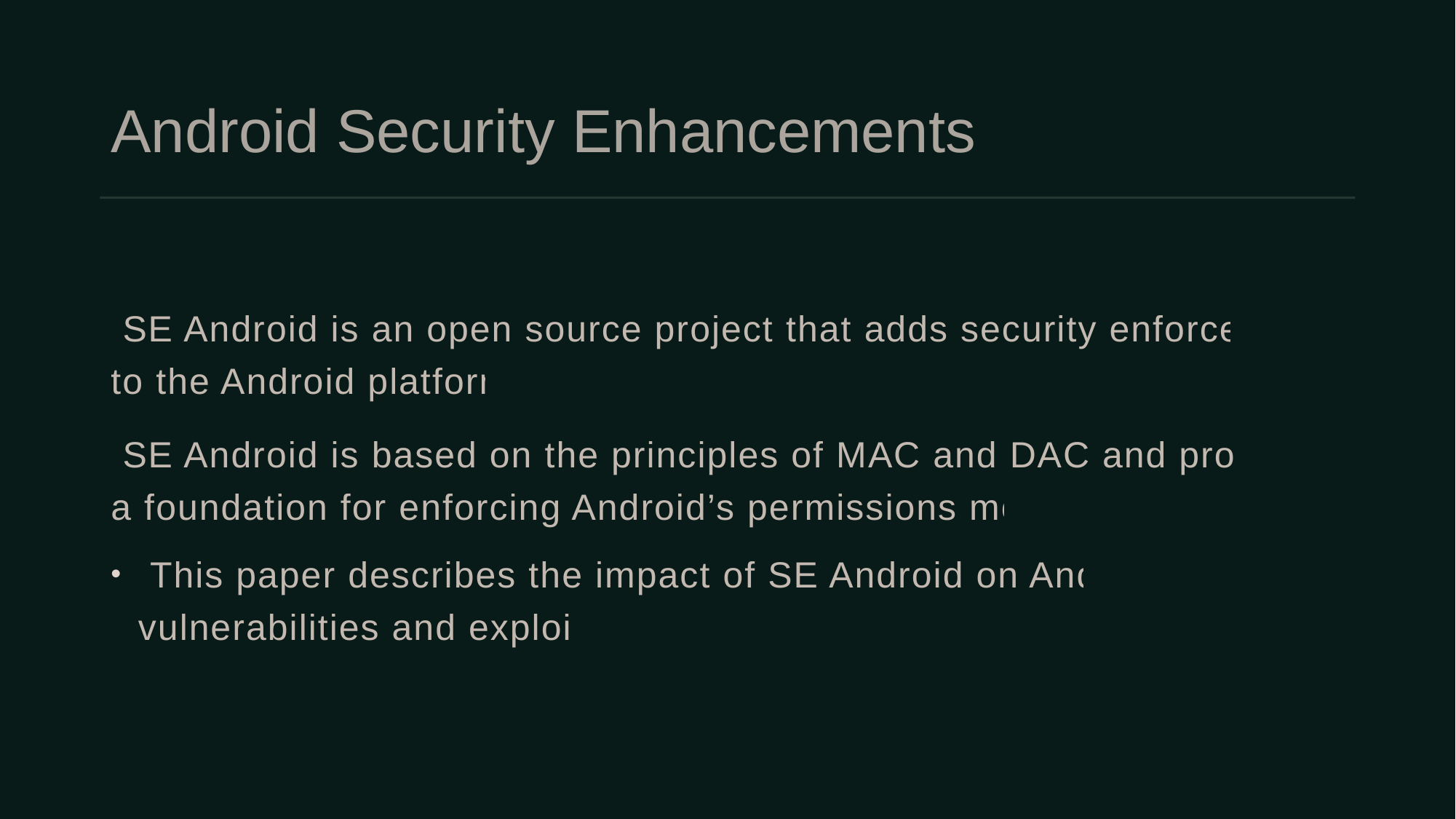

# Android Security Enhancements
 SE Android is an open source project that adds security enforcement to the Android platform.
 SE Android is based on the principles of MAC and DAC and provides a foundation for enforcing Android’s permissions model.
 This paper describes the impact of SE Android on Android vulnerabilities and exploits.